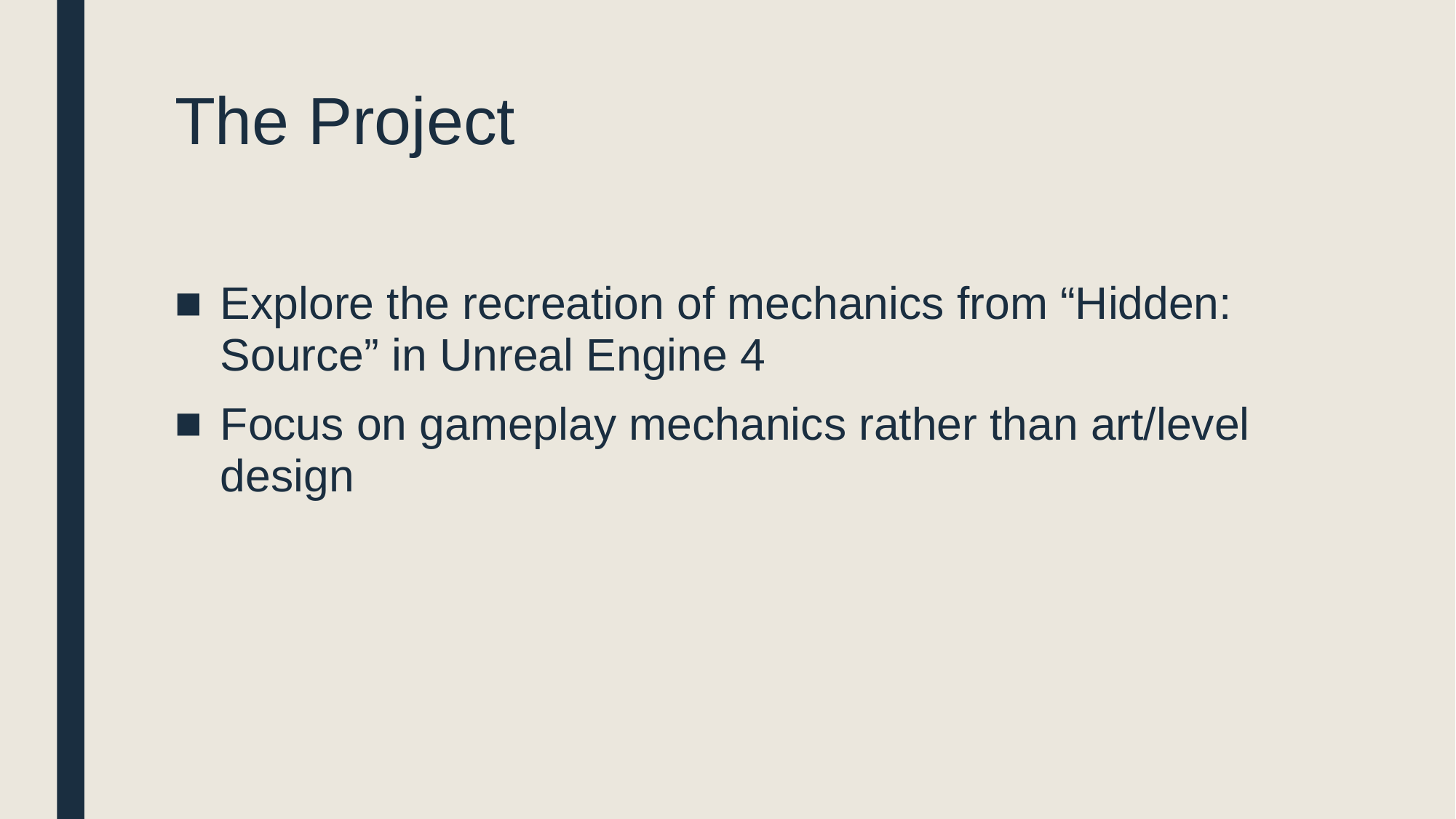

# The Project
Explore the recreation of mechanics from “Hidden: Source” in Unreal Engine 4
Focus on gameplay mechanics rather than art/level design